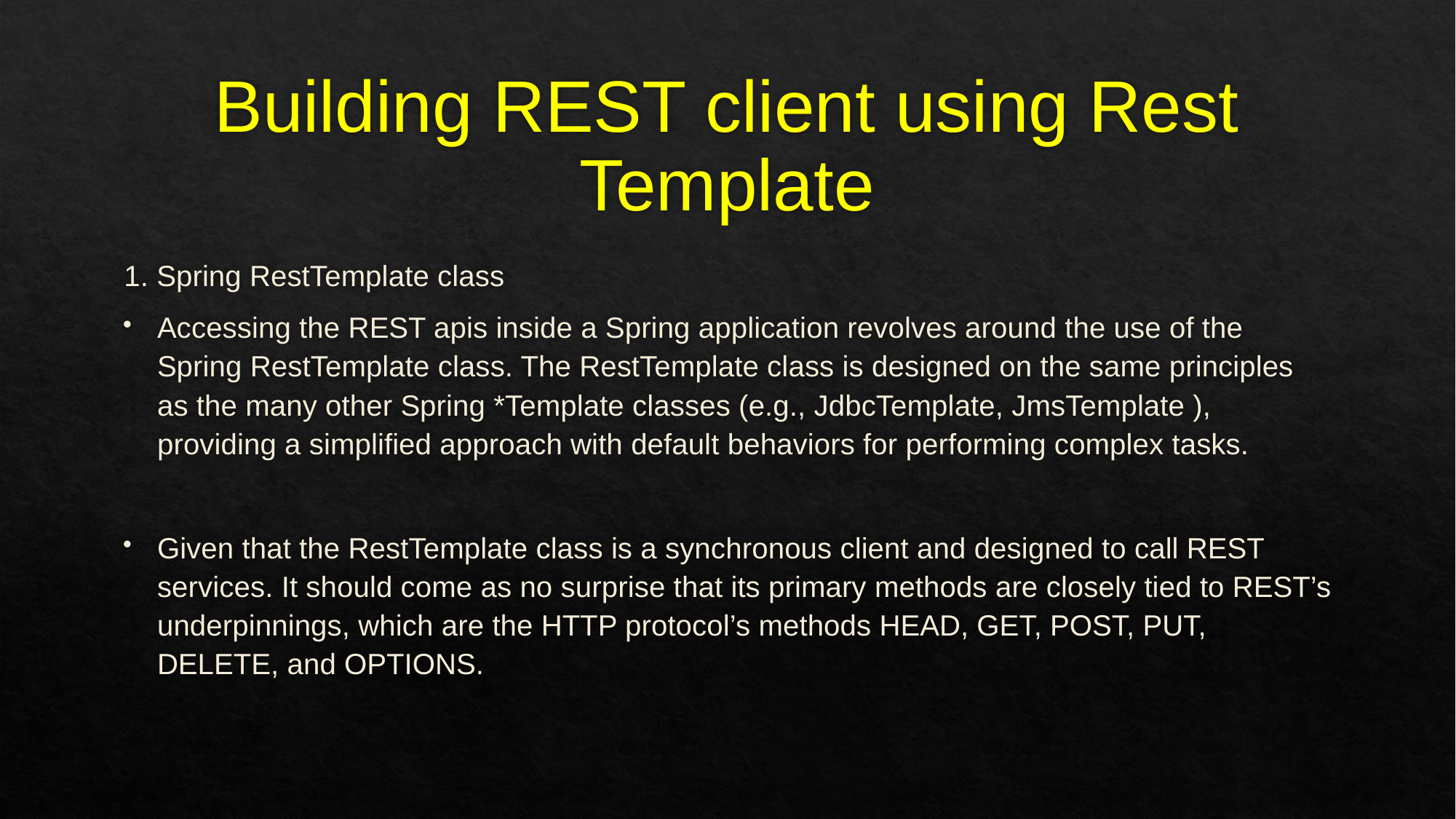

# Building REST client using Rest Template
1. Spring RestTemplate class
Accessing the REST apis inside a Spring application revolves around the use of the Spring RestTemplate class. The RestTemplate class is designed on the same principles as the many other Spring *Template classes (e.g., JdbcTemplate, JmsTemplate ), providing a simplified approach with default behaviors for performing complex tasks.

Given that the RestTemplate class is a synchronous client and designed to call REST services. It should come as no surprise that its primary methods are closely tied to REST’s underpinnings, which are the HTTP protocol’s methods HEAD, GET, POST, PUT, DELETE, and OPTIONS.